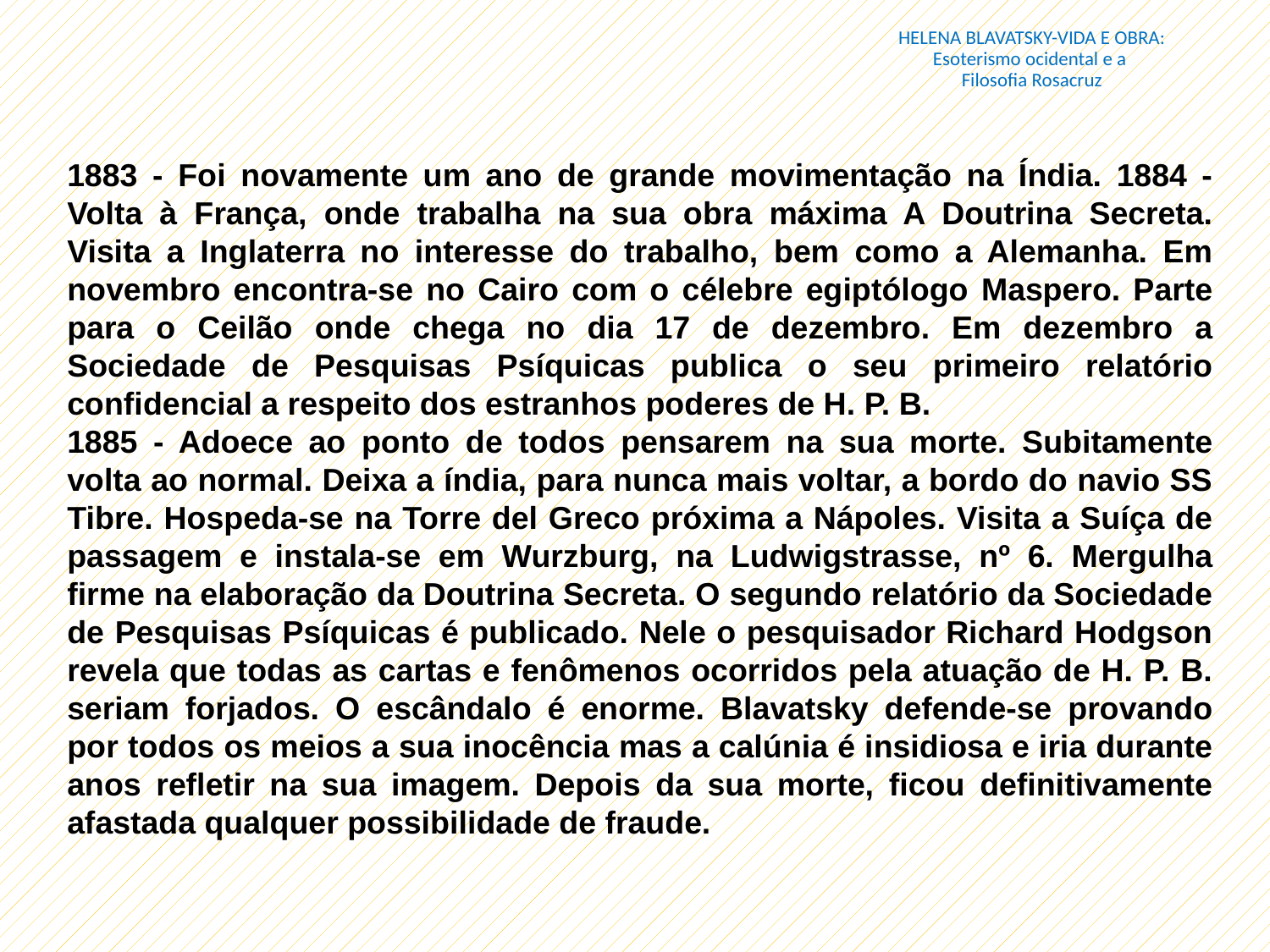

# HELENA BLAVATSKY-VIDA E OBRA: Esoterismo ocidental e a Filosofia Rosacruz
1883 - Foi novamente um ano de grande movimentação na Índia. 1884 - Volta à França, onde trabalha na sua obra máxima A Doutrina Secreta. Visita a Inglaterra no interesse do trabalho, bem como a Alemanha. Em novembro encontra-se no Cairo com o célebre egiptólogo Maspero. Parte para o Ceilão onde chega no dia 17 de dezembro. Em dezembro a Sociedade de Pesquisas Psíquicas publica o seu primeiro relatório confidencial a respeito dos estranhos poderes de H. P. B.
1885 - Adoece ao ponto de todos pensarem na sua morte. Subitamente volta ao normal. Deixa a índia, para nunca mais voltar, a bordo do navio SS Tibre. Hospeda-se na Torre del Greco próxima a Nápoles. Visita a Suíça de passagem e instala-se em Wurzburg, na Ludwigstrasse, nº 6. Mergulha firme na elaboração da Doutrina Secreta. O segundo relatório da Sociedade de Pesquisas Psíquicas é publicado. Nele o pesquisador Richard Hodgson revela que todas as cartas e fenômenos ocorridos pela atuação de H. P. B. seriam forjados. O escândalo é enorme. Blavatsky defende-se provando por todos os meios a sua inocência mas a calúnia é insidiosa e iria durante anos refletir na sua imagem. Depois da sua morte, ficou definitivamente afastada qualquer possibilidade de fraude.